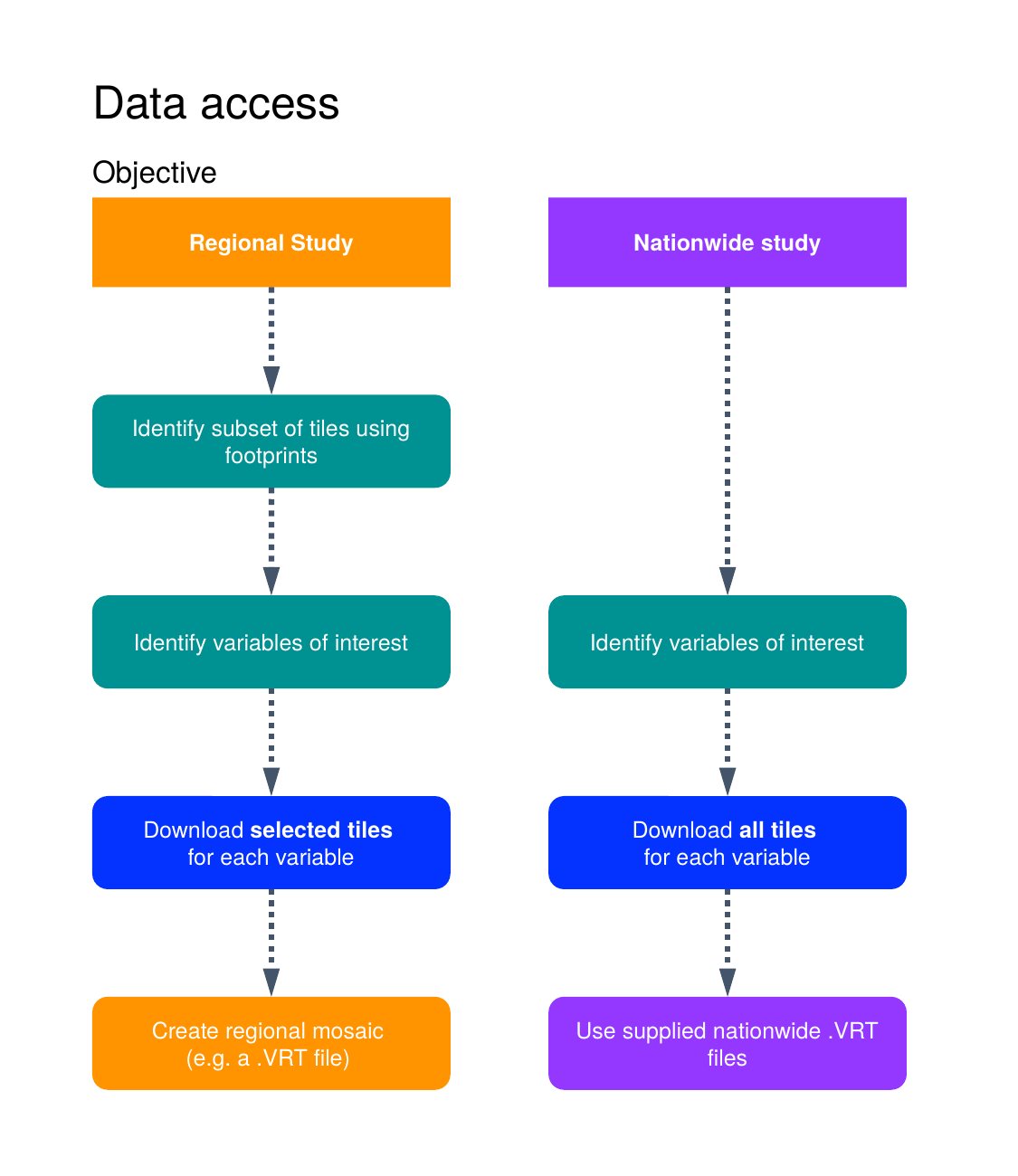

Data access
Objective
Regional Study
Nationwide study
Identify subset of tiles using footprints
Identify variables of interest
Identify variables of interest
Download selected tiles
for each variable
Download all tiles
for each variable
Use supplied nationwide .VRT files
Create regional mosaic
(e.g. a .VRT file)